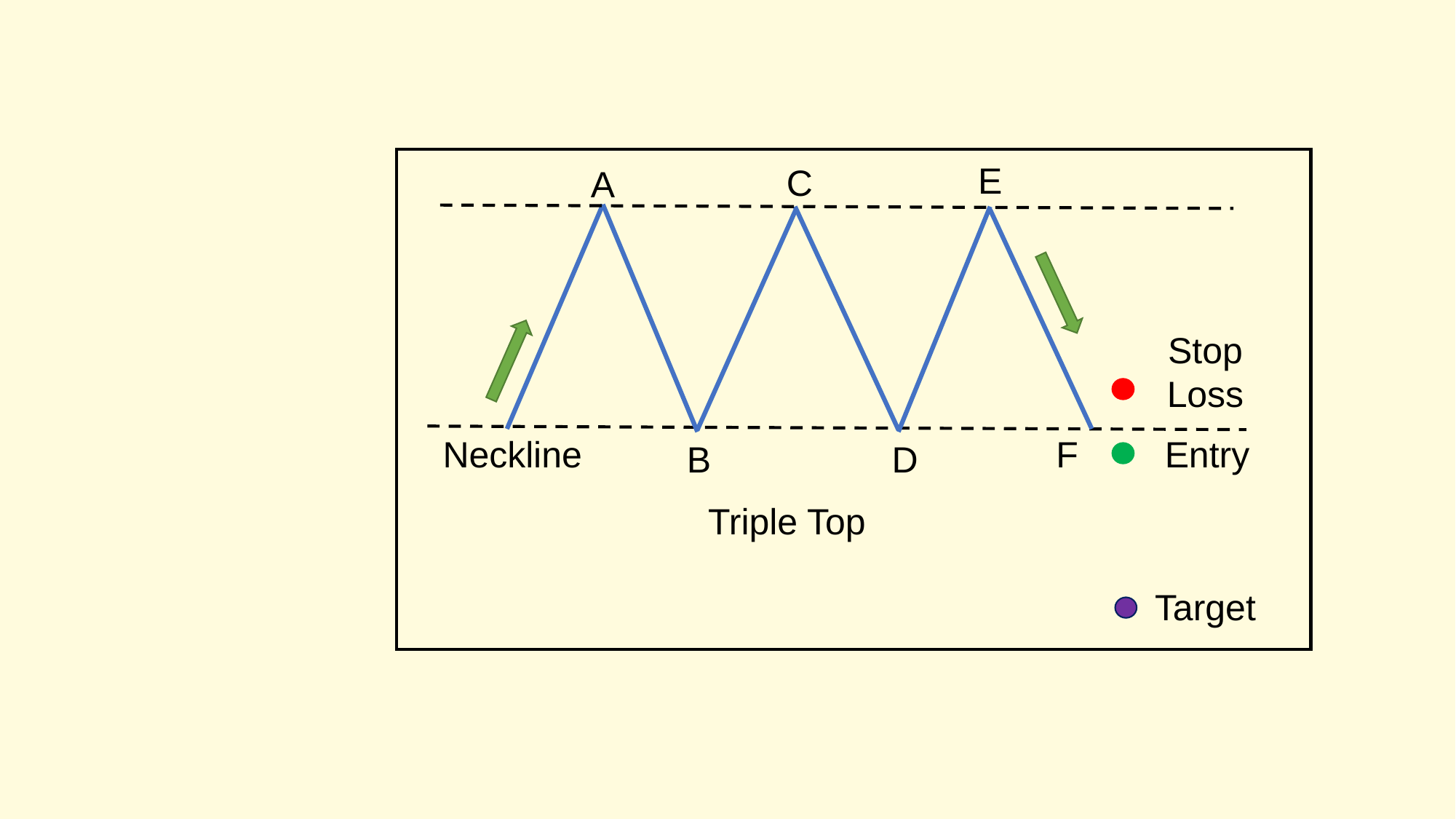

E
C
A

Stop Loss

Neckline
Entry
F
D
B

Triple Top
Target